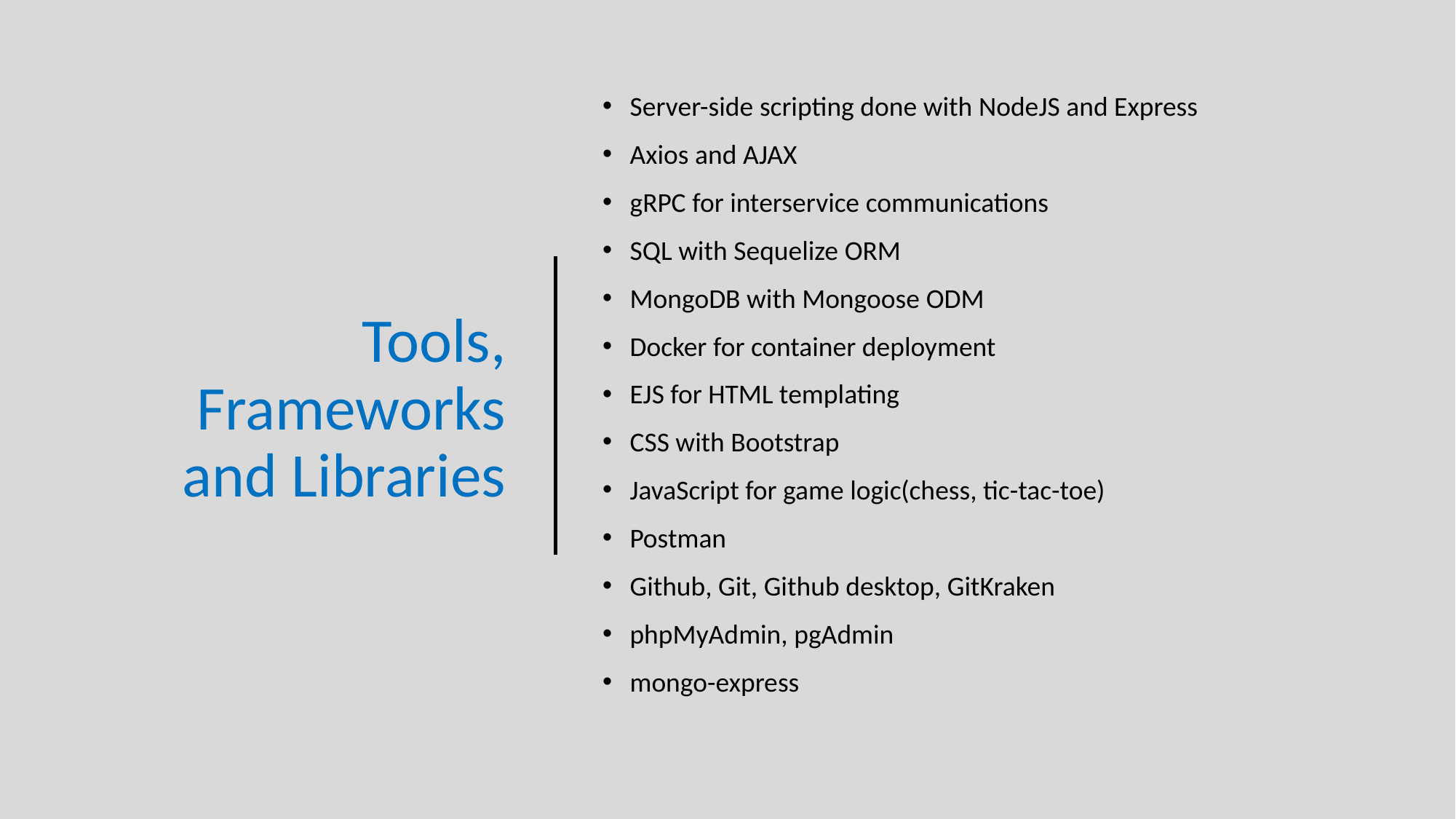

Server-side scripting done with NodeJS and Express
Axios and AJAX
gRPC for interservice communications
SQL with Sequelize ORM
MongoDB with Mongoose ODM
Docker for container deployment
EJS for HTML templating
CSS with Bootstrap
JavaScript for game logic(chess, tic-tac-toe)
Postman
Github, Git, Github desktop, GitKraken
phpMyAdmin, pgAdmin
mongo-express
# Tools, Frameworks and Libraries